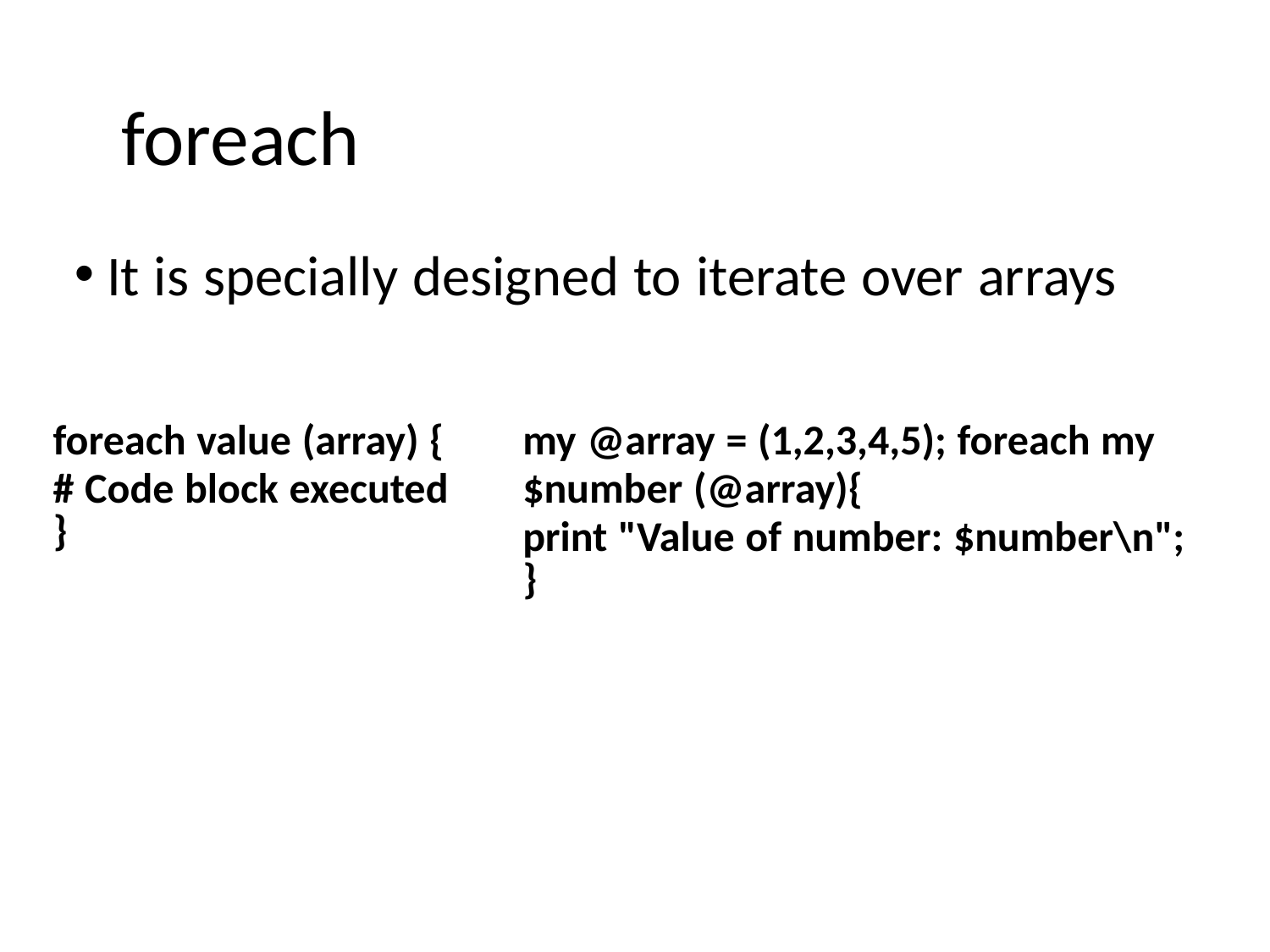

foreach
 It is specially designed to iterate over arrays
| foreach value (array) { # Code block executed } | my @array = (1,2,3,4,5); foreach my $number (@array){ print "Value of number: $number\n"; } |
| --- | --- |